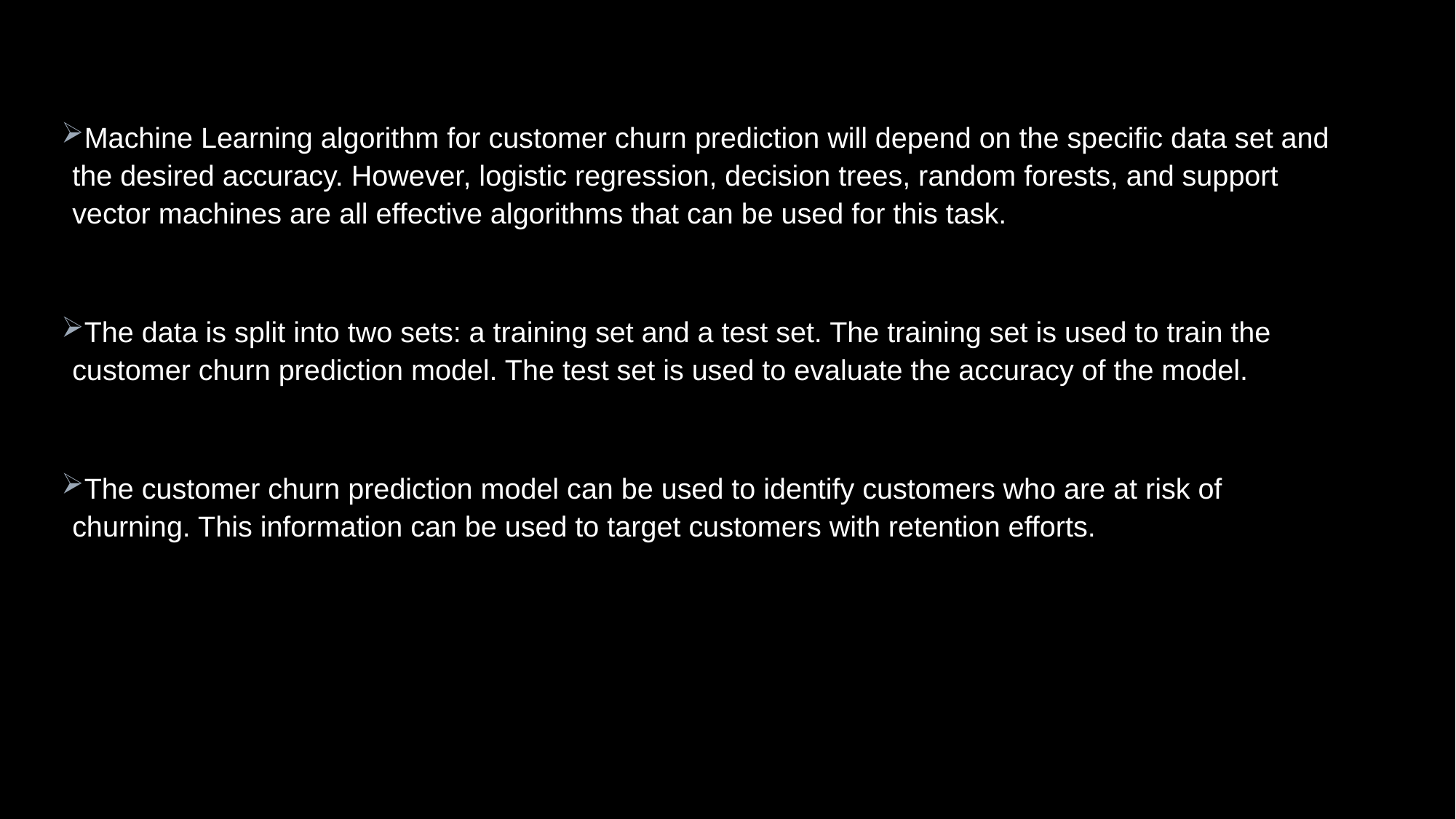

Machine Learning algorithm for customer churn prediction will depend on the specific data set and the desired accuracy. However, logistic regression, decision trees, random forests, and support vector machines are all effective algorithms that can be used for this task.

The data is split into two sets: a training set and a test set. The training set is used to train the customer churn prediction model. The test set is used to evaluate the accuracy of the model.

The customer churn prediction model can be used to identify customers who are at risk of churning. This information can be used to target customers with retention efforts.